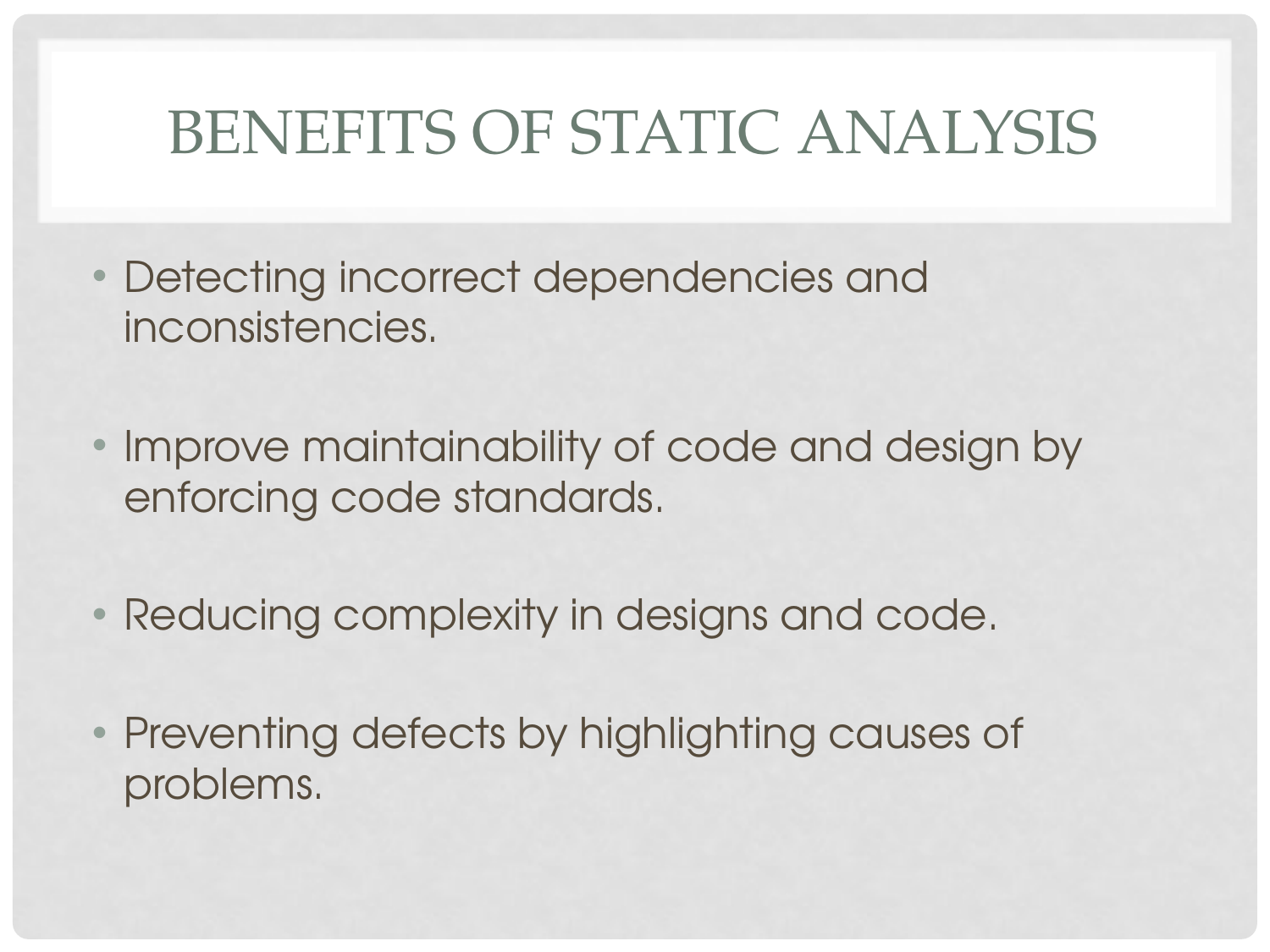

# Benefits of static analysis
Detecting incorrect dependencies and inconsistencies.

Improve maintainability of code and design by enforcing code standards.

Reducing complexity in designs and code.

Preventing defects by highlighting causes of problems.